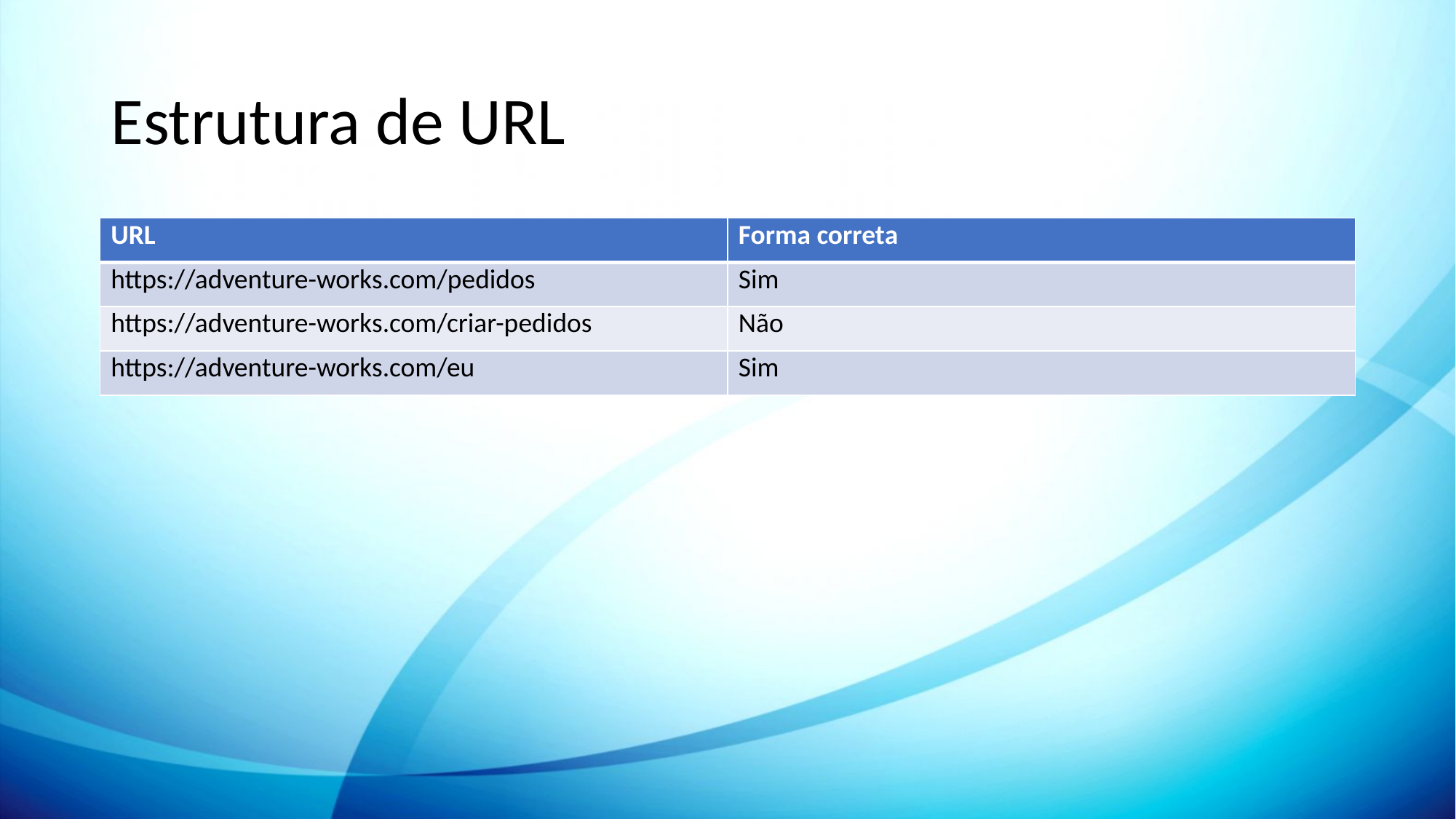

# Estrutura de URL
| URL | Forma correta |
| --- | --- |
| https://adventure-works.com/pedidos | Sim |
| https://adventure-works.com/criar-pedidos | Não |
| https://adventure-works.com/eu | Sim |